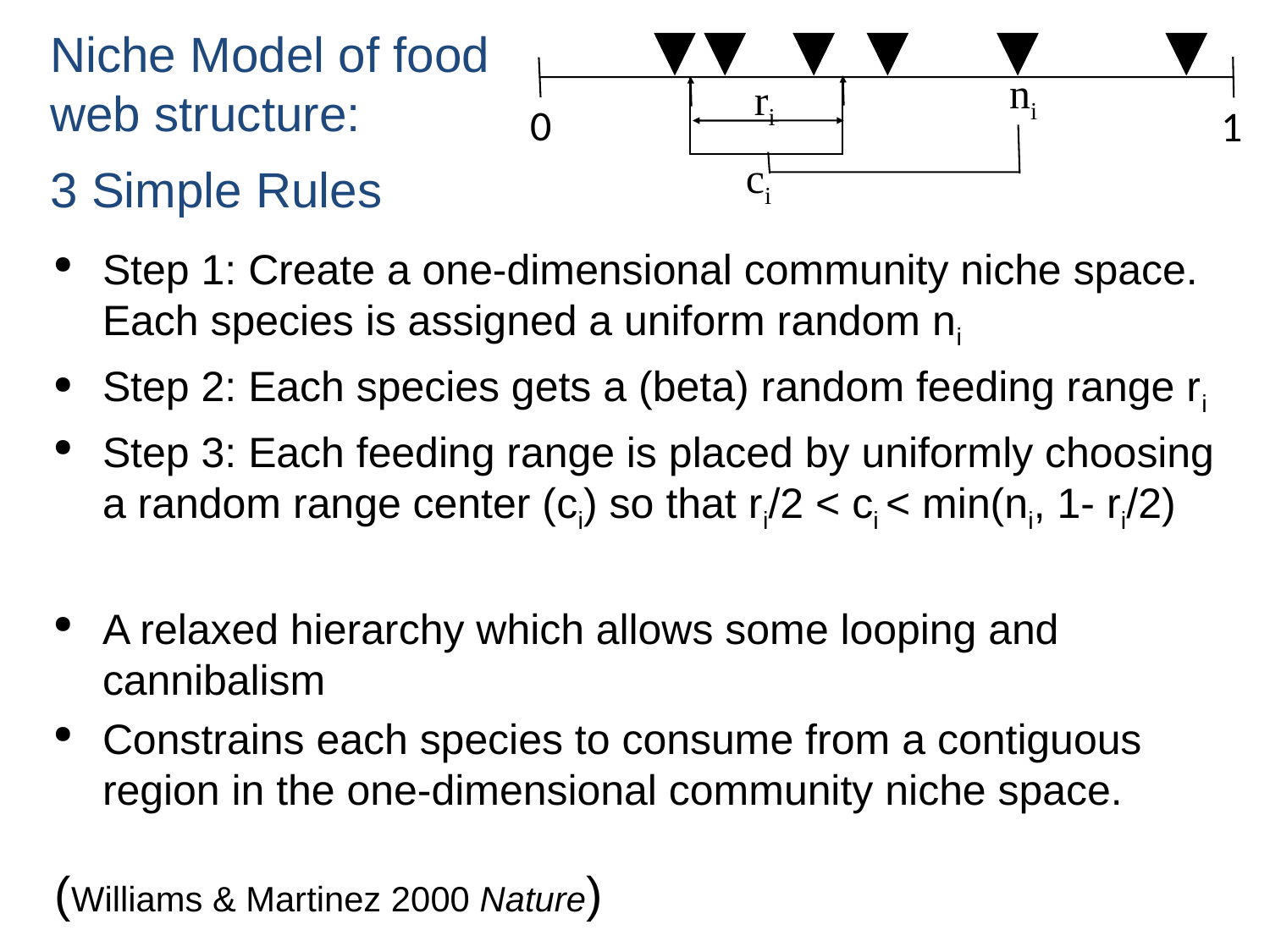

ni
Niche Model of food web structure:
3 Simple Rules
ri

0
1

ci

Step 1: Create a one-dimensional community niche space.  Each species is assigned a uniform random ni
Step 2: Each species gets a (beta) random feeding range ri
Step 3: Each feeding range is placed by uniformly choosing a random range center (ci) so that ri/2 < ci < min(ni, 1- ri/2)

A relaxed hierarchy which allows some looping and cannibalism
Constrains each species to consume from a contiguous region in the one-dimensional community niche space.

(Williams & Martinez 2000 Nature)